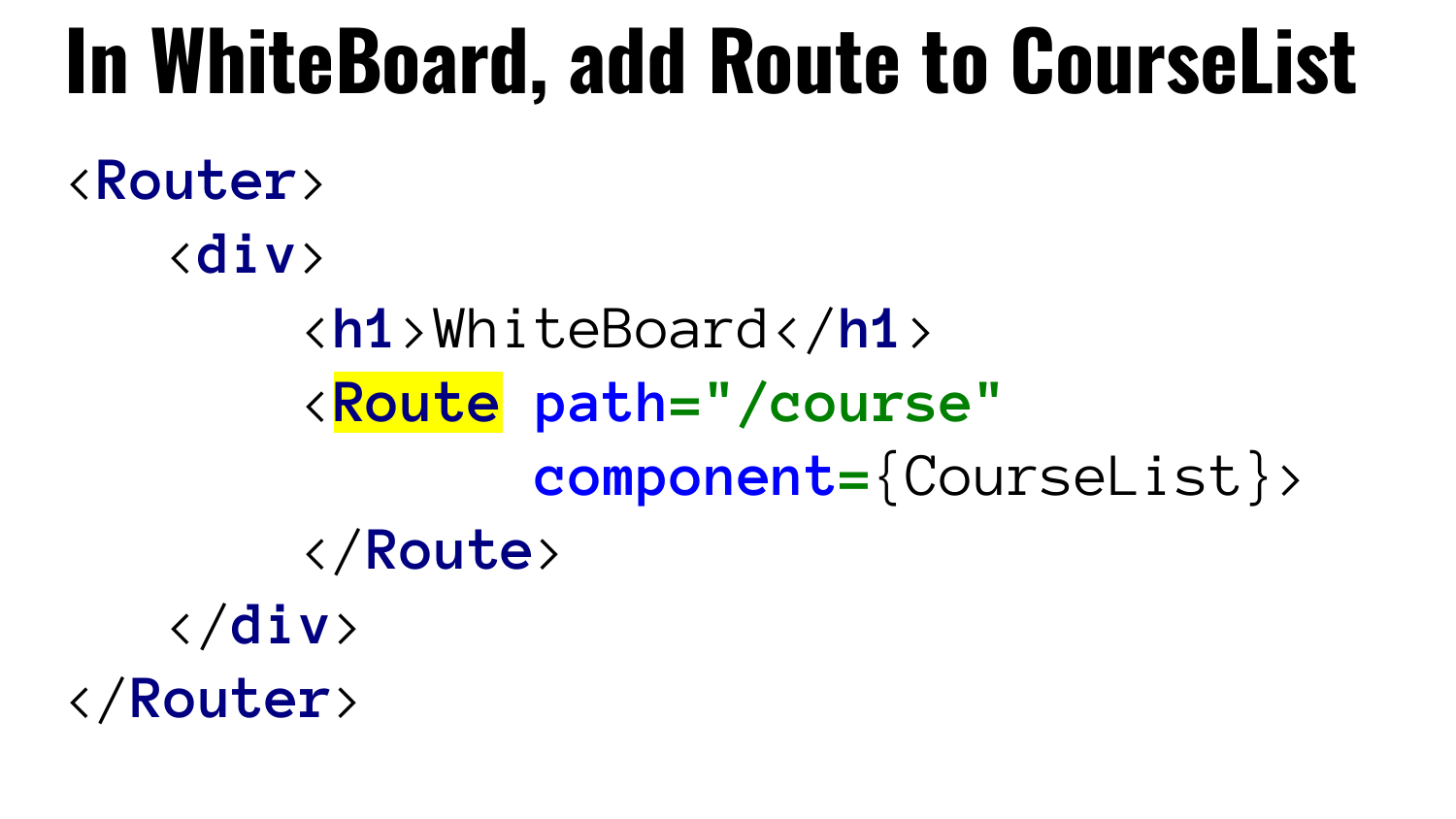

# In WhiteBoard, add Route to CourseList
<Router>
   <div>
       <h1>WhiteBoard</h1>
       <Route path="/course"
              component={CourseList}>
       </Route>
   </div>
</Router>